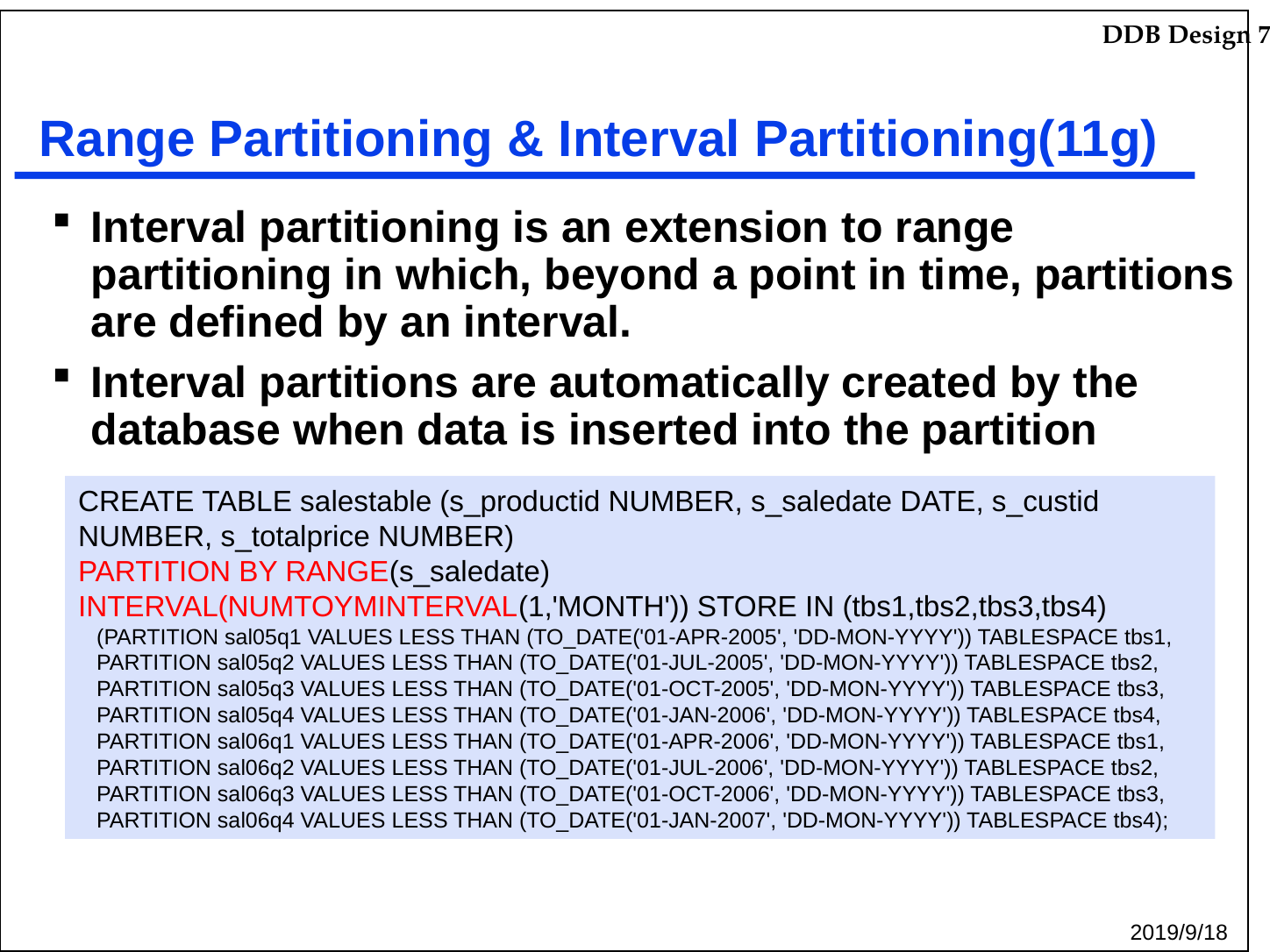

# Range Partitioning & Interval Partitioning(11g)
Interval partitioning is an extension to range partitioning in which, beyond a point in time, partitions are defined by an interval.
Interval partitions are automatically created by the database when data is inserted into the partition
CREATE TABLE salestable (s_productid NUMBER, s_saledate DATE, s_custid NUMBER, s_totalprice NUMBER)
PARTITION BY RANGE(s_saledate)
INTERVAL(NUMTOYMINTERVAL(1,'MONTH')) STORE IN (tbs1,tbs2,tbs3,tbs4)
   (PARTITION sal05q1 VALUES LESS THAN (TO_DATE('01-APR-2005', 'DD-MON-YYYY')) TABLESPACE tbs1,
   PARTITION sal05q2 VALUES LESS THAN (TO_DATE('01-JUL-2005', 'DD-MON-YYYY')) TABLESPACE tbs2,
   PARTITION sal05q3 VALUES LESS THAN (TO_DATE('01-OCT-2005', 'DD-MON-YYYY')) TABLESPACE tbs3,
   PARTITION sal05q4 VALUES LESS THAN (TO_DATE('01-JAN-2006', 'DD-MON-YYYY')) TABLESPACE tbs4,
   PARTITION sal06q1 VALUES LESS THAN (TO_DATE('01-APR-2006', 'DD-MON-YYYY')) TABLESPACE tbs1,
   PARTITION sal06q2 VALUES LESS THAN (TO_DATE('01-JUL-2006', 'DD-MON-YYYY')) TABLESPACE tbs2,
   PARTITION sal06q3 VALUES LESS THAN (TO_DATE('01-OCT-2006', 'DD-MON-YYYY')) TABLESPACE tbs3,
   PARTITION sal06q4 VALUES LESS THAN (TO_DATE('01-JAN-2007', 'DD-MON-YYYY')) TABLESPACE tbs4);